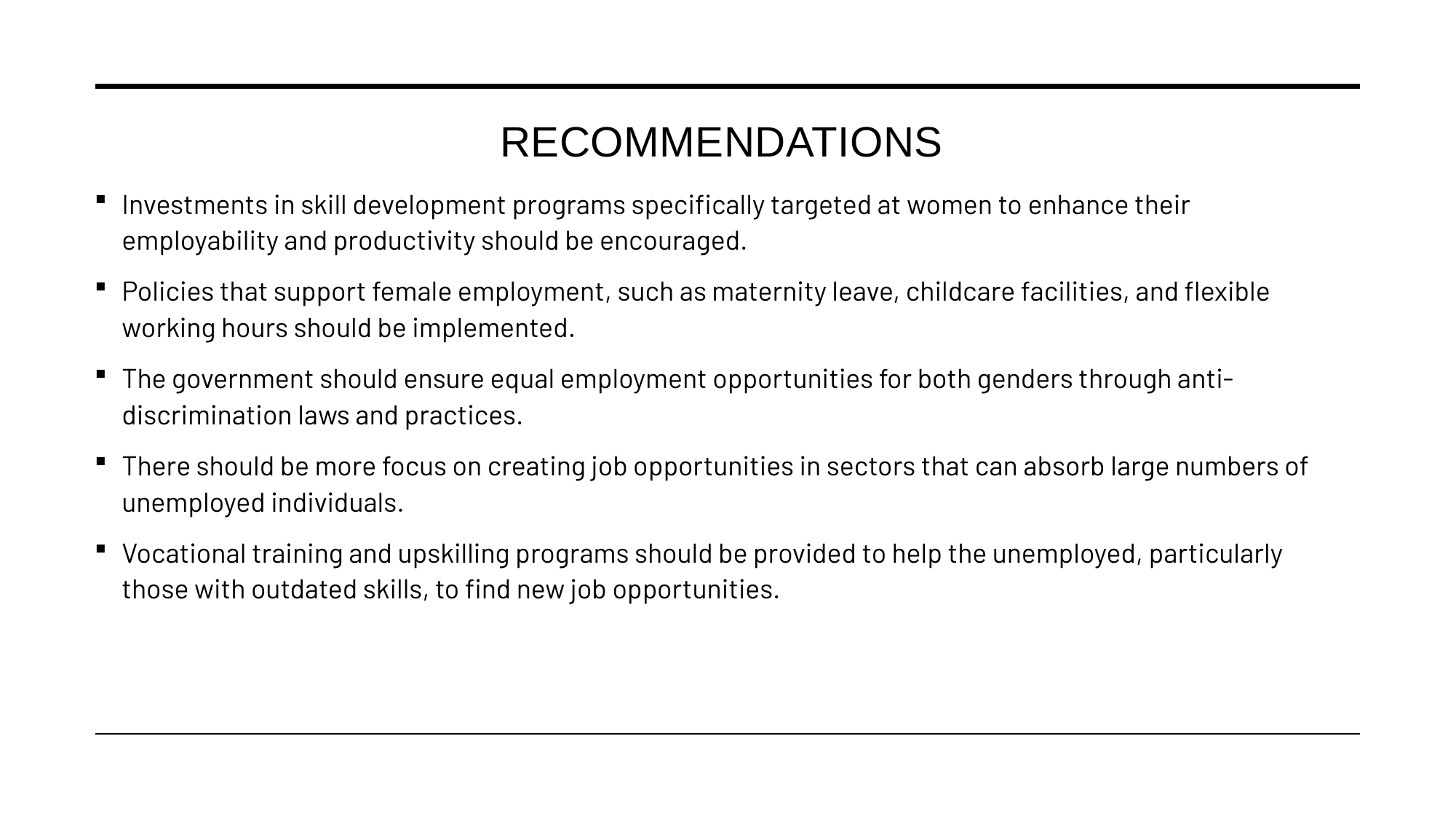

# Recommendations
Investments in skill development programs specifically targeted at women to enhance their employability and productivity should be encouraged.
Policies that support female employment, such as maternity leave, childcare facilities, and flexible working hours should be implemented.
The government should ensure equal employment opportunities for both genders through anti-discrimination laws and practices.
There should be more focus on creating job opportunities in sectors that can absorb large numbers of unemployed individuals.
Vocational training and upskilling programs should be provided to help the unemployed, particularly those with outdated skills, to find new job opportunities.